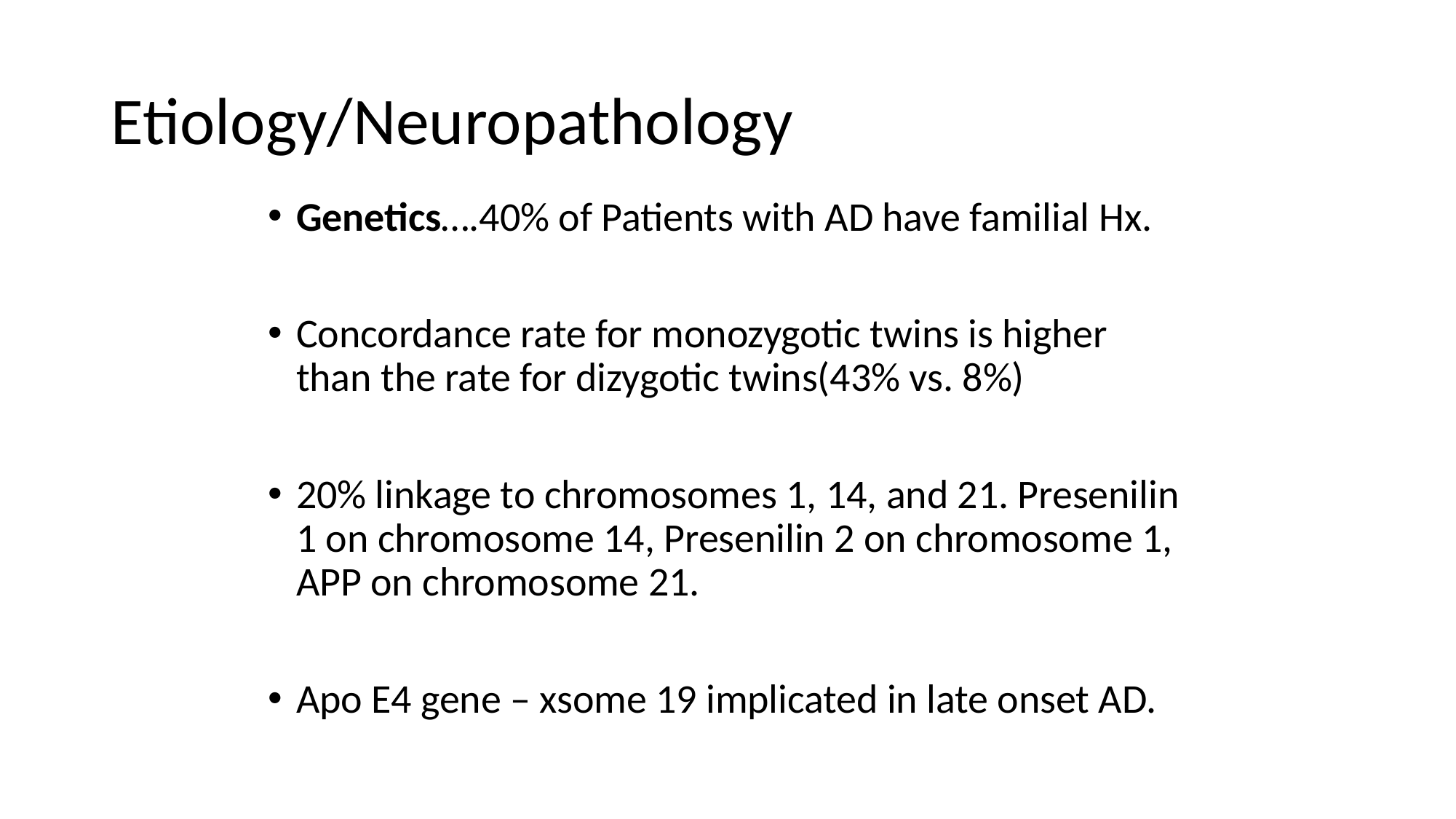

# Etiology/Neuropathology
Genetics….40% of Patients with AD have familial Hx.

Concordance rate for monozygotic twins is higher than the rate for dizygotic twins(43% vs. 8%)

20% linkage to chromosomes 1, 14, and 21. Presenilin 1 on chromosome 14, Presenilin 2 on chromosome 1, APP on chromosome 21.

Apo E4 gene – xsome 19 implicated in late onset AD.